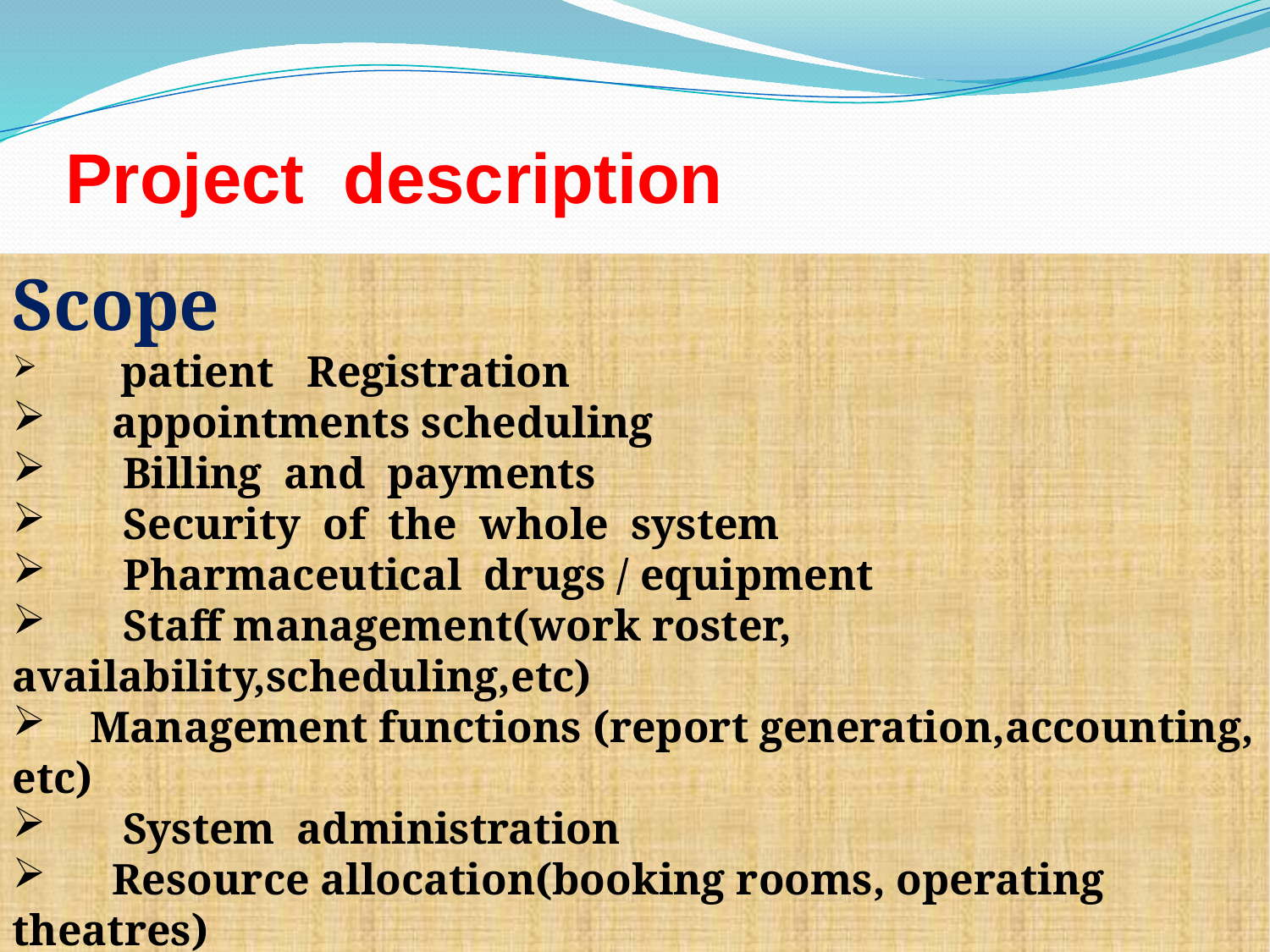

Project  description
Scope
          patient   Registration
      appointments scheduling
       Billing  and  payments
       Security  of  the  whole  system
       Pharmaceutical  drugs / equipment
       Staff management(work roster, availability,scheduling,etc)
    Management functions (report generation,accounting, etc)
       System  administration
      Resource allocation(booking rooms, operating theatres)